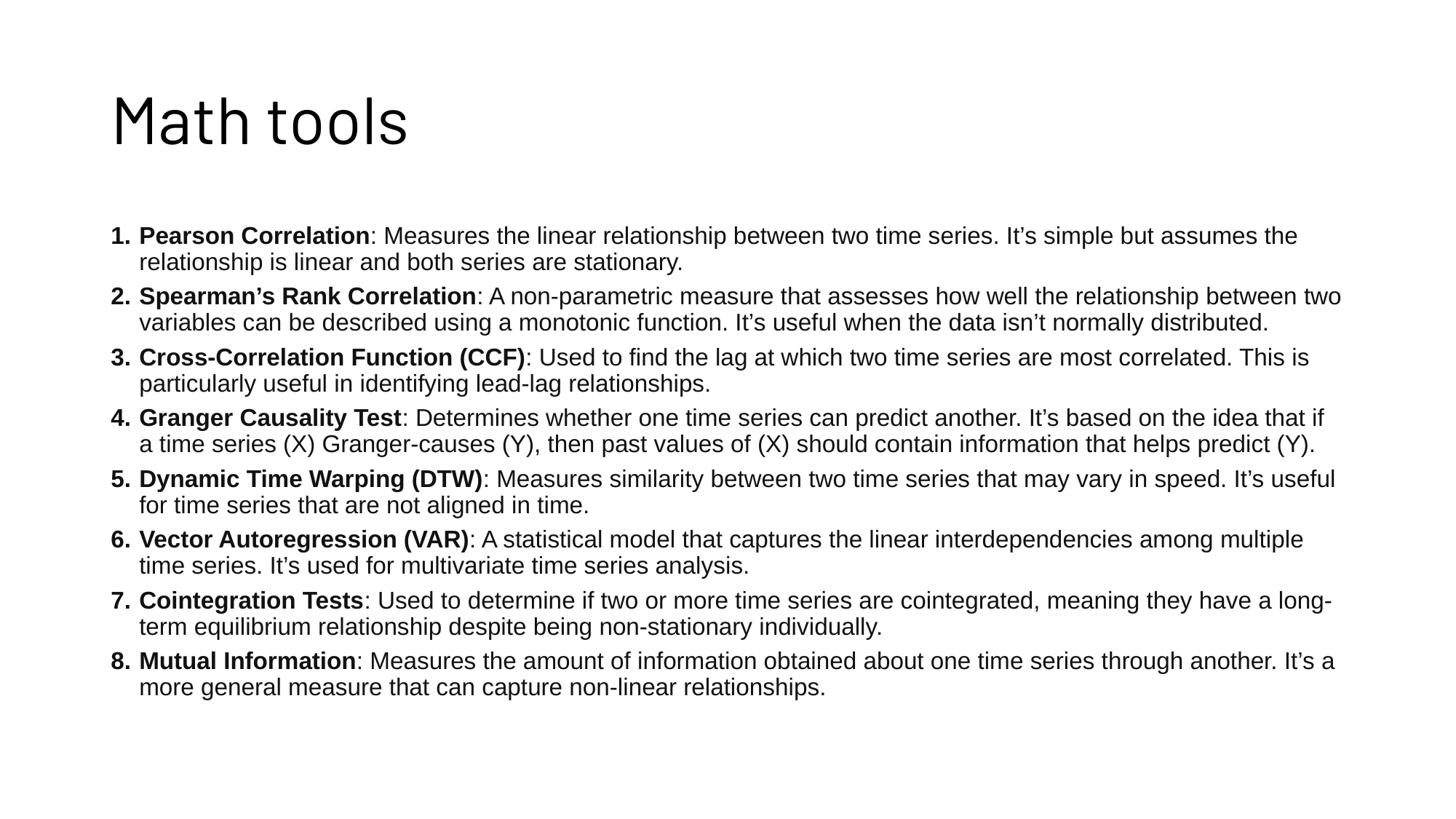

# Math tools
Pearson Correlation: Measures the linear relationship between two time series. It’s simple but assumes the relationship is linear and both series are stationary.
Spearman’s Rank Correlation: A non-parametric measure that assesses how well the relationship between two variables can be described using a monotonic function. It’s useful when the data isn’t normally distributed.
Cross-Correlation Function (CCF): Used to find the lag at which two time series are most correlated. This is particularly useful in identifying lead-lag relationships.
Granger Causality Test: Determines whether one time series can predict another. It’s based on the idea that if a time series (X) Granger-causes (Y), then past values of (X) should contain information that helps predict (Y).
Dynamic Time Warping (DTW): Measures similarity between two time series that may vary in speed. It’s useful for time series that are not aligned in time.
Vector Autoregression (VAR): A statistical model that captures the linear interdependencies among multiple time series. It’s used for multivariate time series analysis.
Cointegration Tests: Used to determine if two or more time series are cointegrated, meaning they have a long-term equilibrium relationship despite being non-stationary individually.
Mutual Information: Measures the amount of information obtained about one time series through another. It’s a more general measure that can capture non-linear relationships.